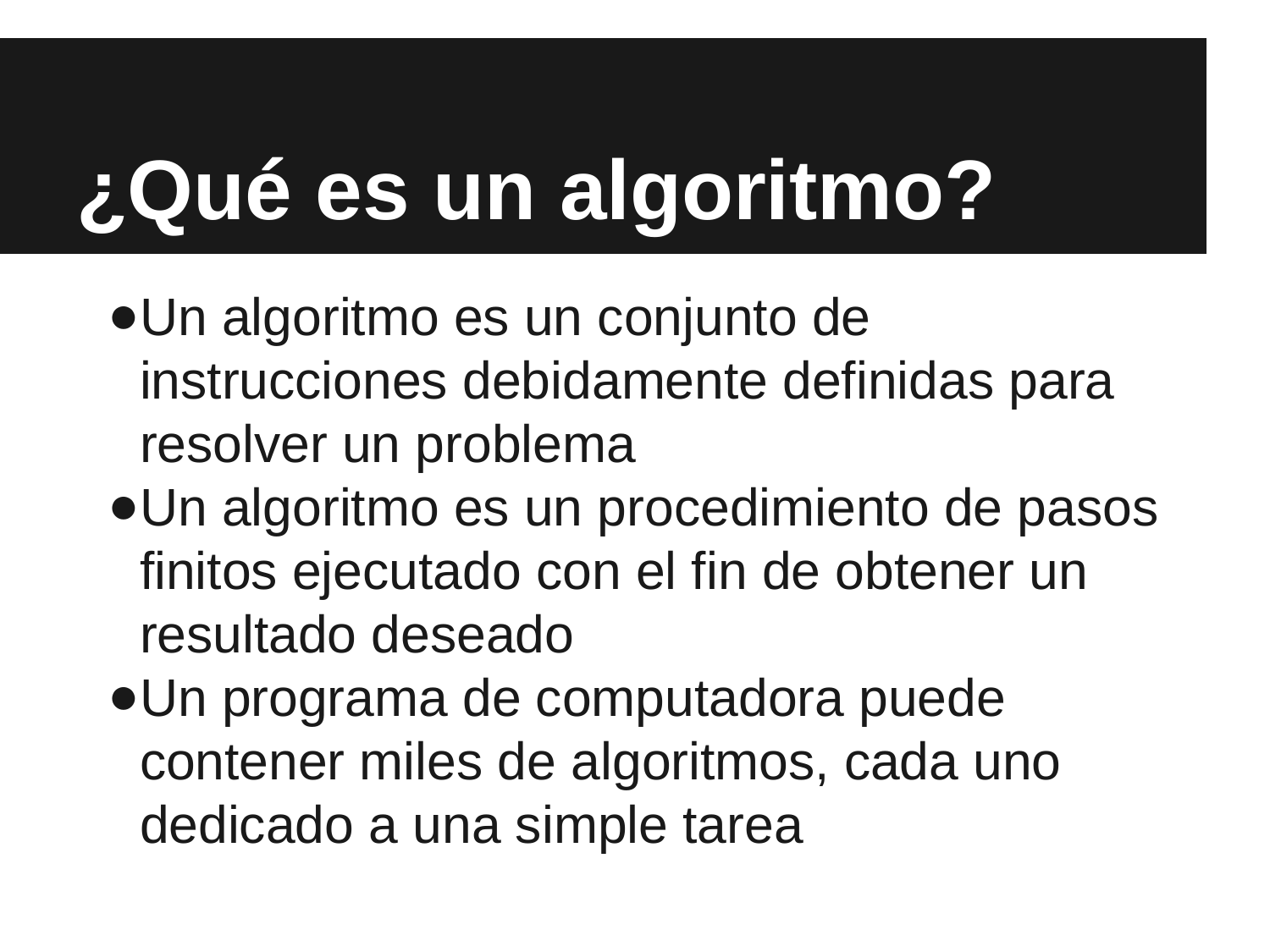

# ¿Qué es un algoritmo?
Un algoritmo es un conjunto de instrucciones debidamente definidas para resolver un problema
Un algoritmo es un procedimiento de pasos finitos ejecutado con el fin de obtener un resultado deseado
Un programa de computadora puede contener miles de algoritmos, cada uno dedicado a una simple tarea